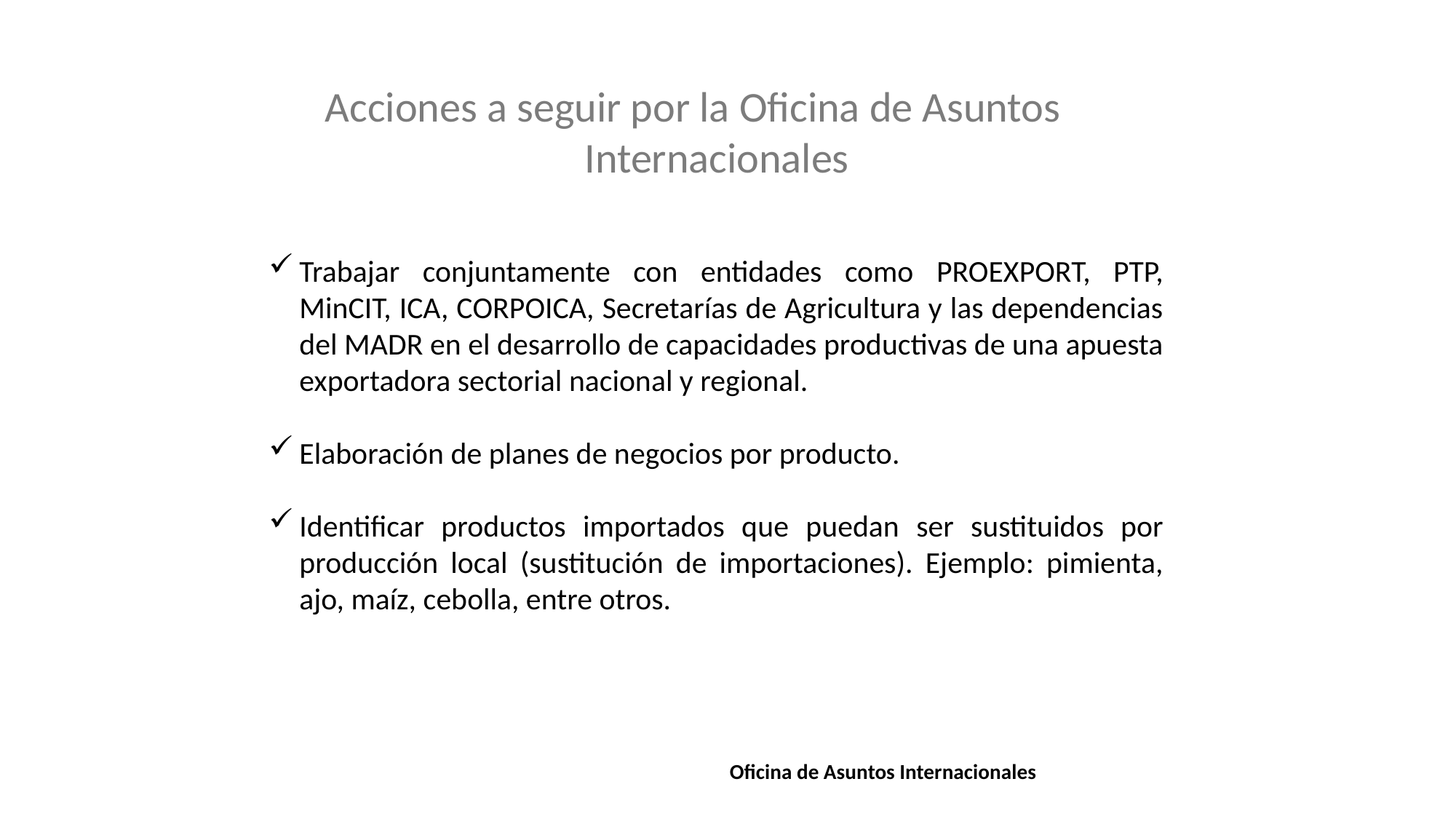

Acciones a seguir por la Oficina de Asuntos         Internacionales
Trabajar conjuntamente con entidades como PROEXPORT, PTP, MinCIT, ICA, CORPOICA, Secretarías de Agricultura y las dependencias del MADR en el desarrollo de capacidades productivas de una apuesta exportadora sectorial nacional y regional.

Elaboración de planes de negocios por producto.

Identificar productos importados que puedan ser sustituidos por producción local (sustitución de importaciones). Ejemplo: pimienta, ajo, maíz, cebolla, entre otros.

1
Oficina de Asuntos Internacionales